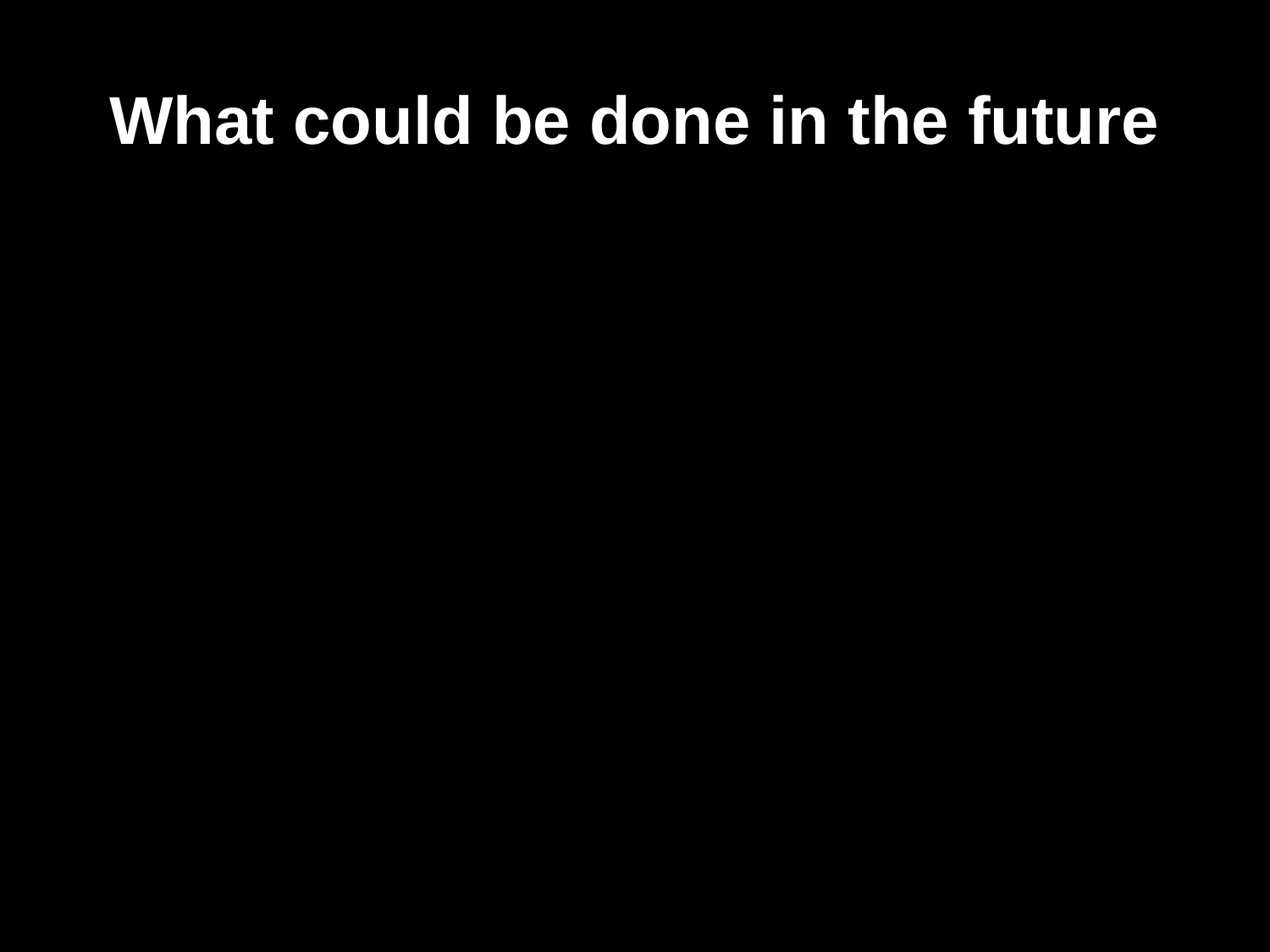

# What could be done in the future